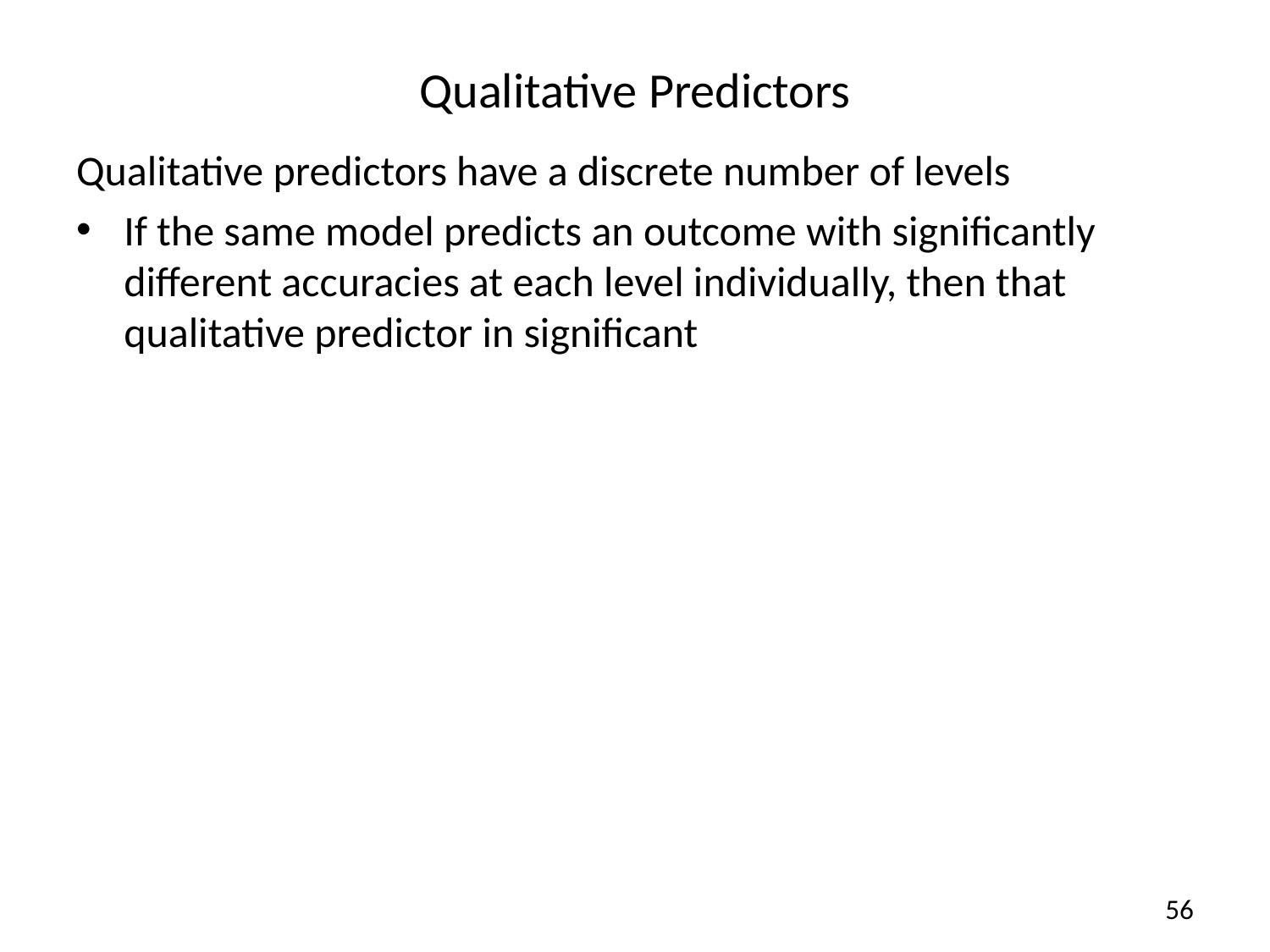

# Qualitative Predictors
Qualitative predictors have a discrete number of levels
If the same model predicts an outcome with significantly different accuracies at each level individually, then that qualitative predictor in significant
56